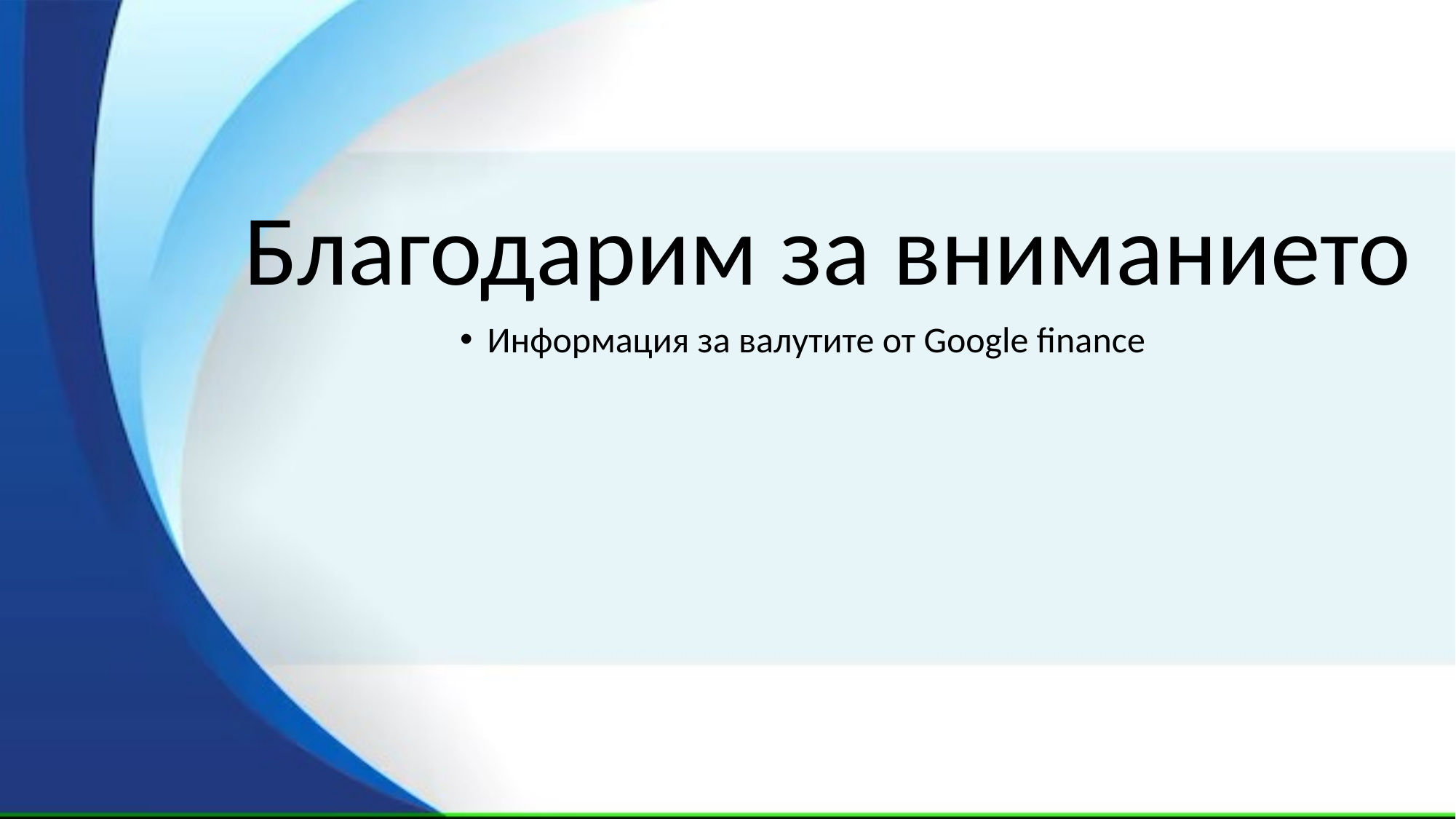

# Благодарим за вниманието
Информация за валутите от Google finance